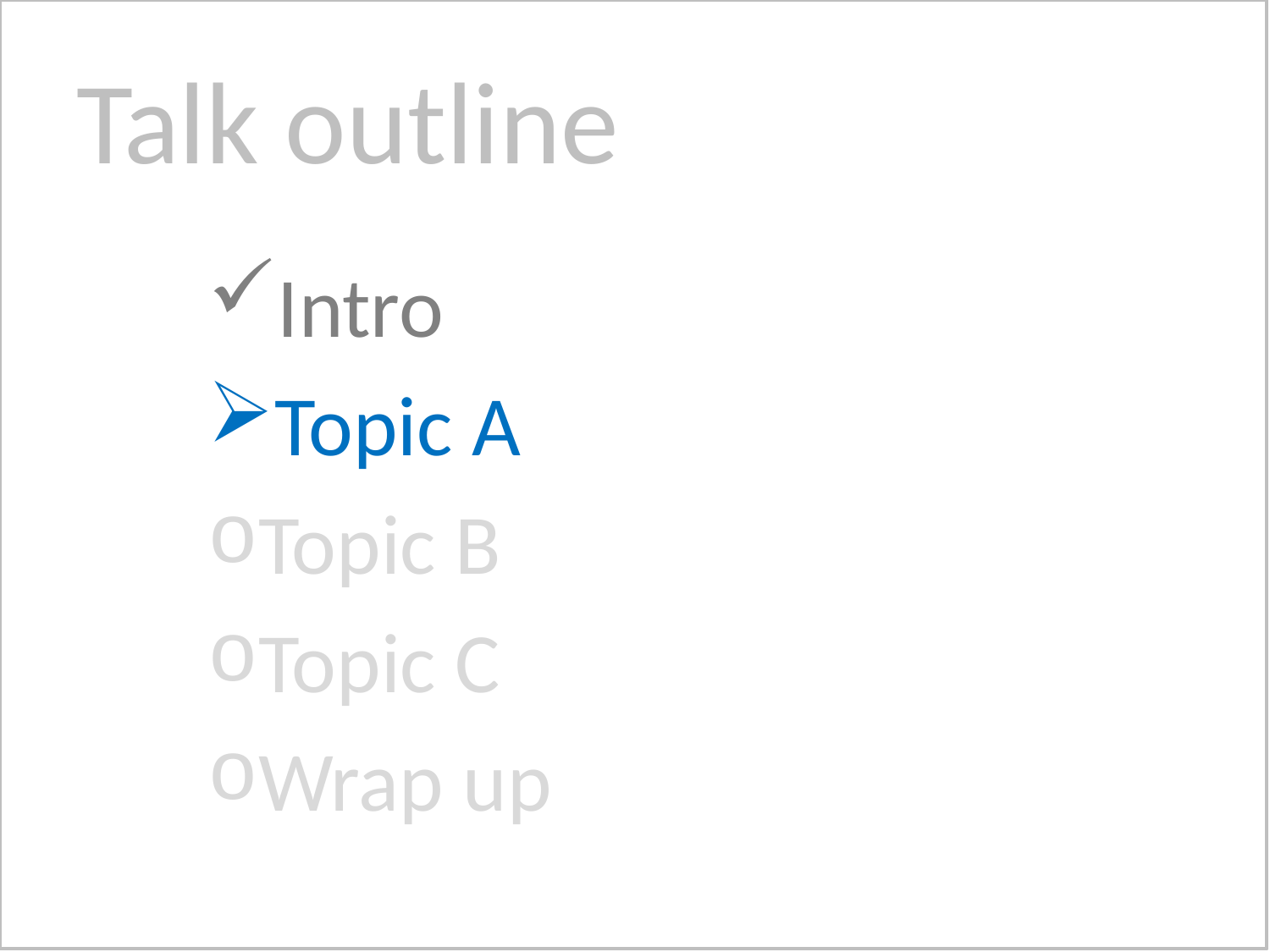

# Talk outline
Intro
Topic A
Topic B
Topic C
Wrap up